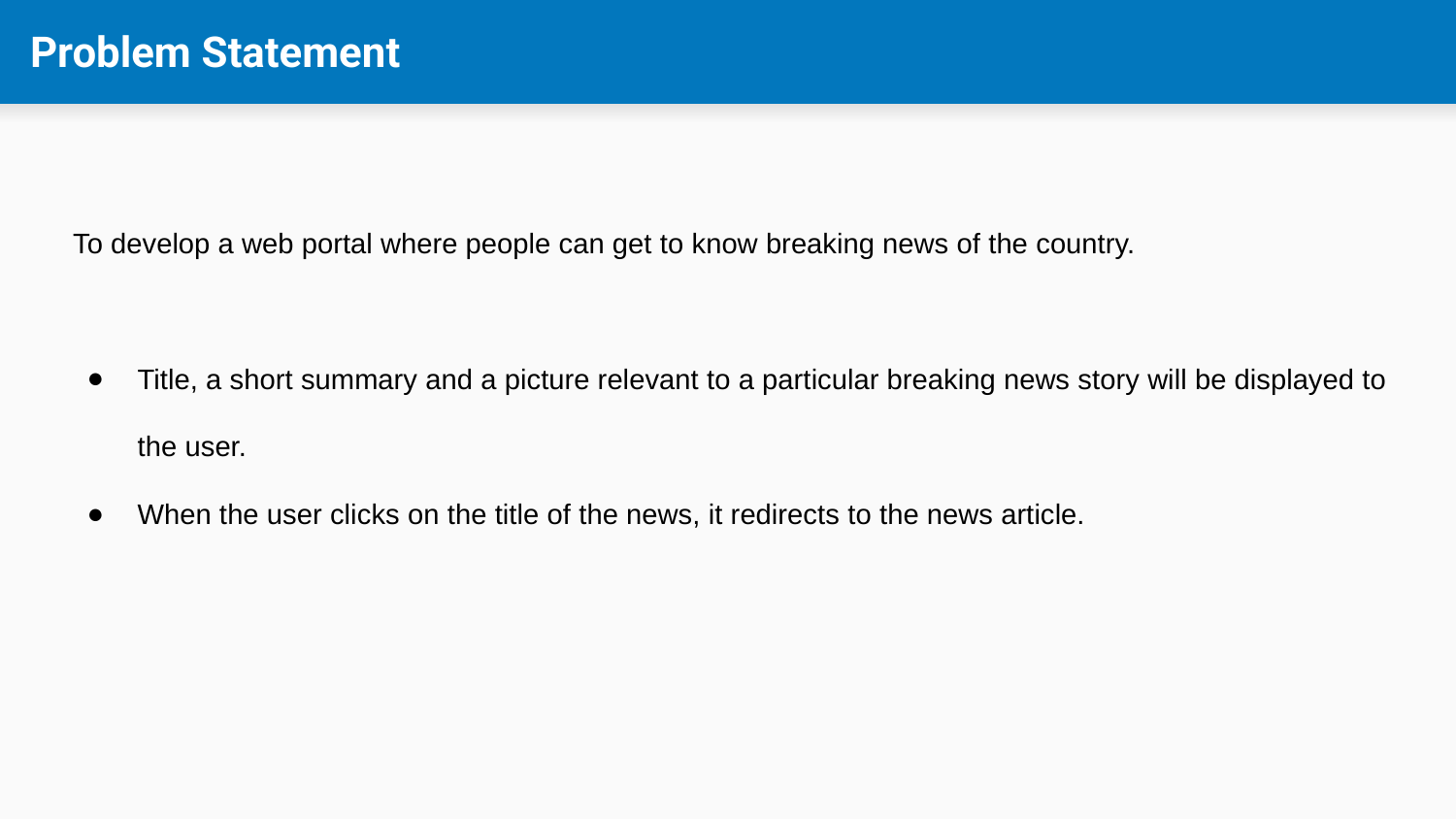

# Problem Statement
 To develop a web portal where people can get to know breaking news of the country.

Title, a short summary and a picture relevant to a particular breaking news story will be displayed to the user.
When the user clicks on the title of the news, it redirects to the news article.